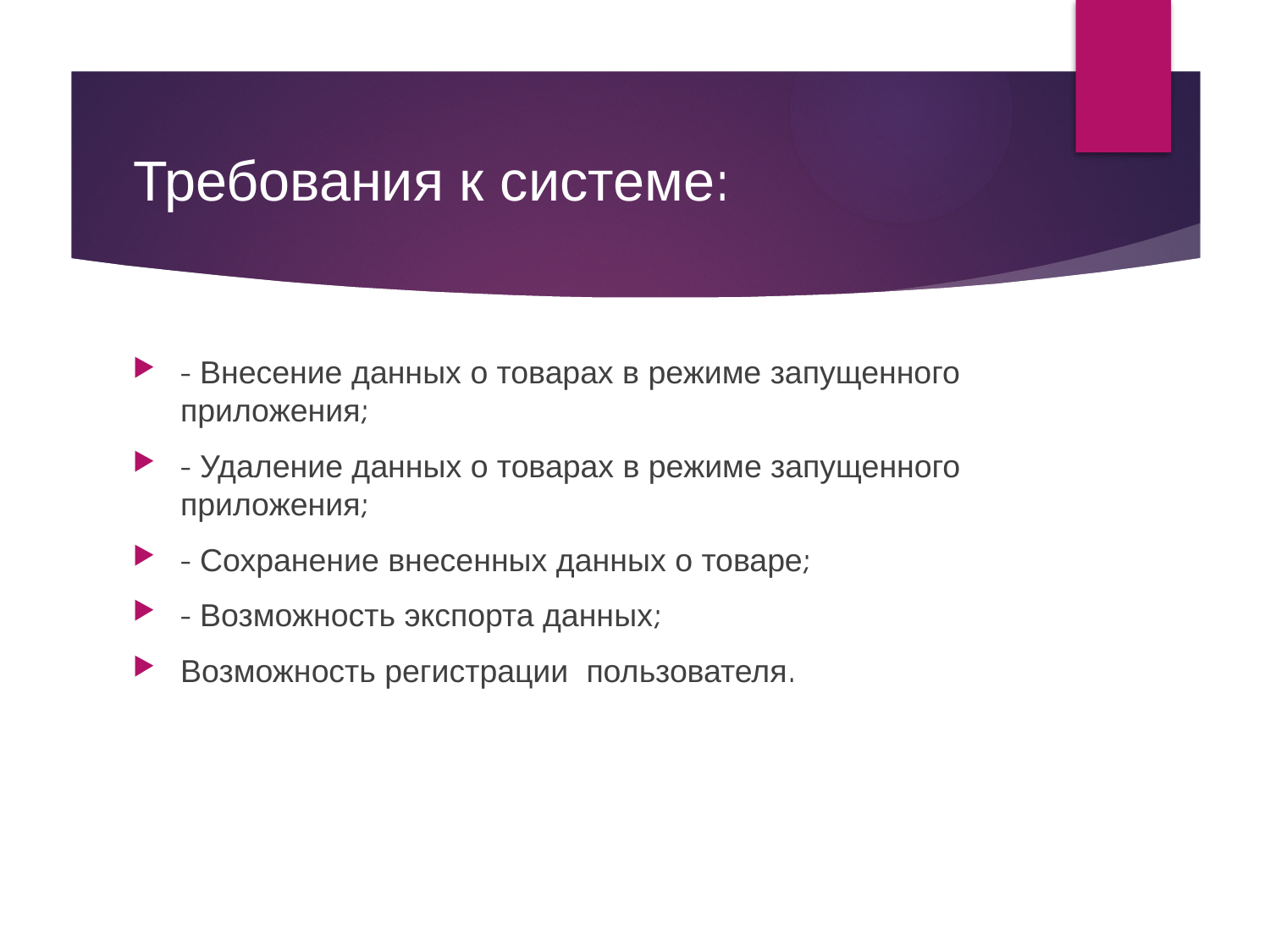

# Требования к системе:
- Внесение данных о товарах в режиме запущенного приложения;
- Удаление данных о товарах в режиме запущенного приложения;
- Сохранение внесенных данных о товаре;
- Возможность экспорта данных;
Возможность регистрации  пользователя.